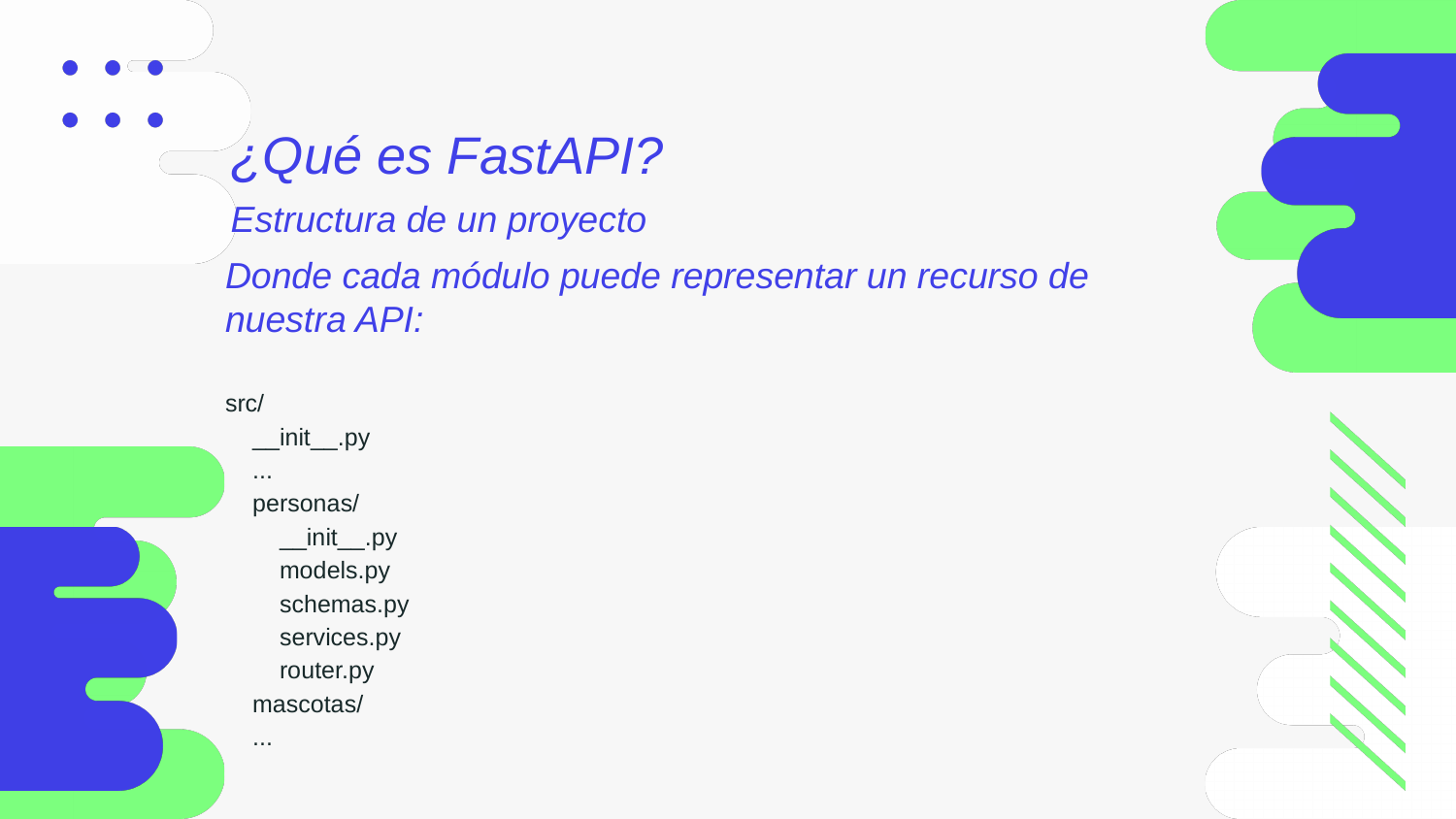

¿Qué es FastAPI?
Estructura de un proyecto
Donde cada módulo puede representar un recurso de nuestra API:

src/
    __init__.py
    ...
    personas/
        __init__.py
        models.py
        schemas.py
        services.py
        router.py
    mascotas/
    ...